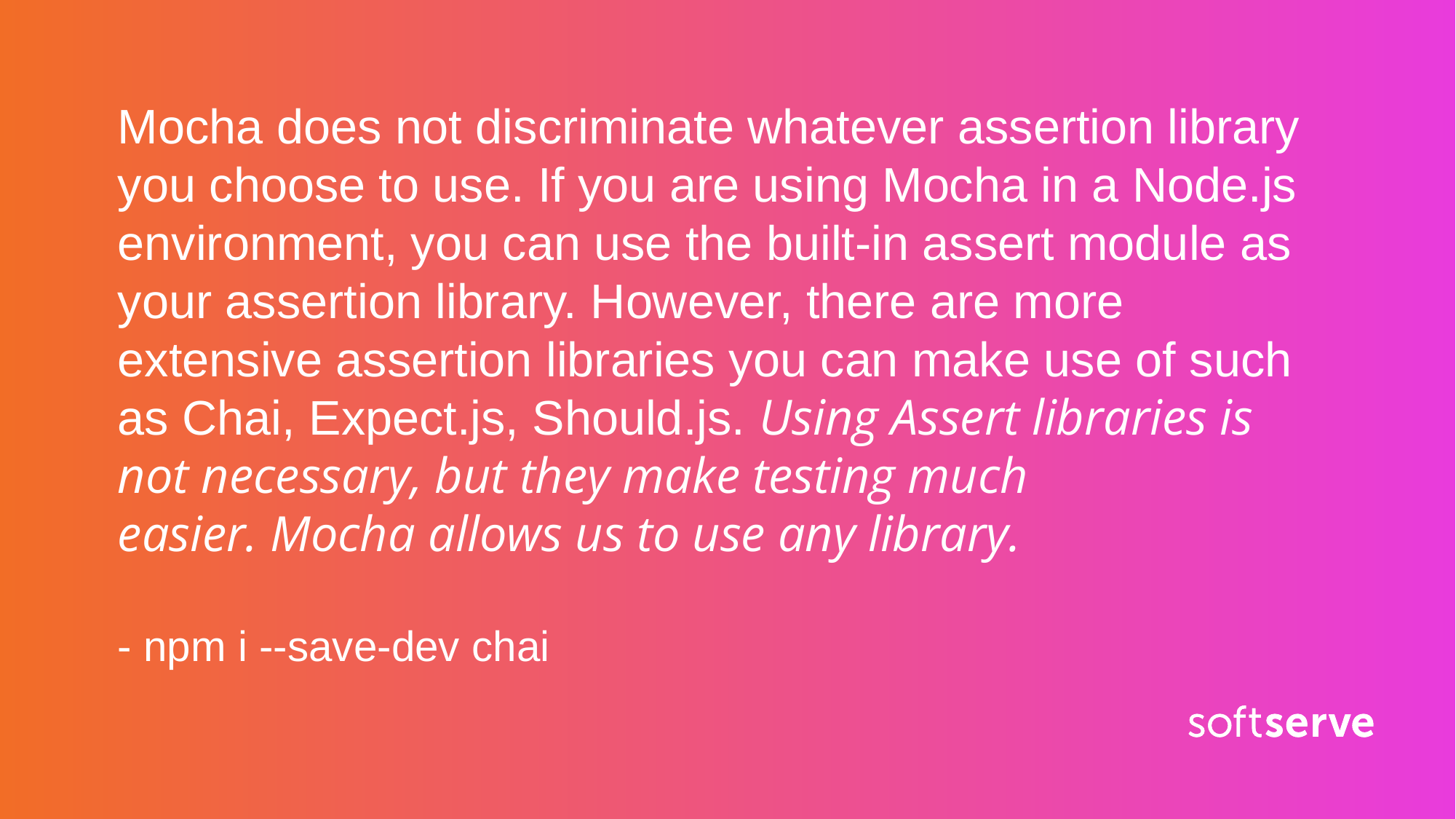

Mocha does not discriminate whatever assertion library you choose to use. If you are using Mocha in a Node.js environment, you can use the built-in assert module as your assertion library. However, there are more extensive assertion libraries you can make use of such as Chai, Expect.js, Should.js. Using Assert libraries is not necessary, but they make testing much easier. Mocha allows us to use any library.

- npm i --save-dev chai